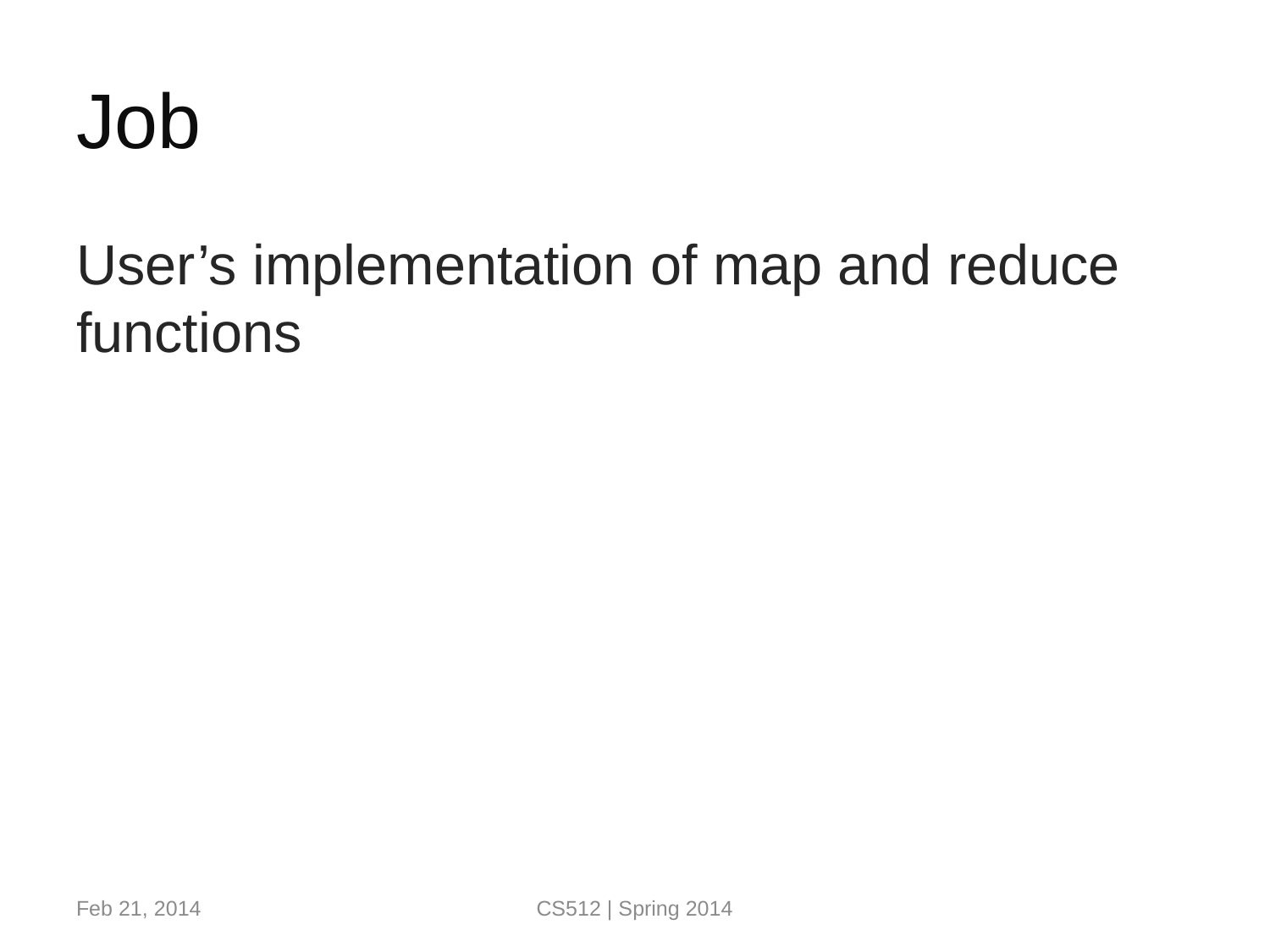

# Job
User’s implementation of map and reduce functions

Feb 21, 2014
CS512 | Spring 2014